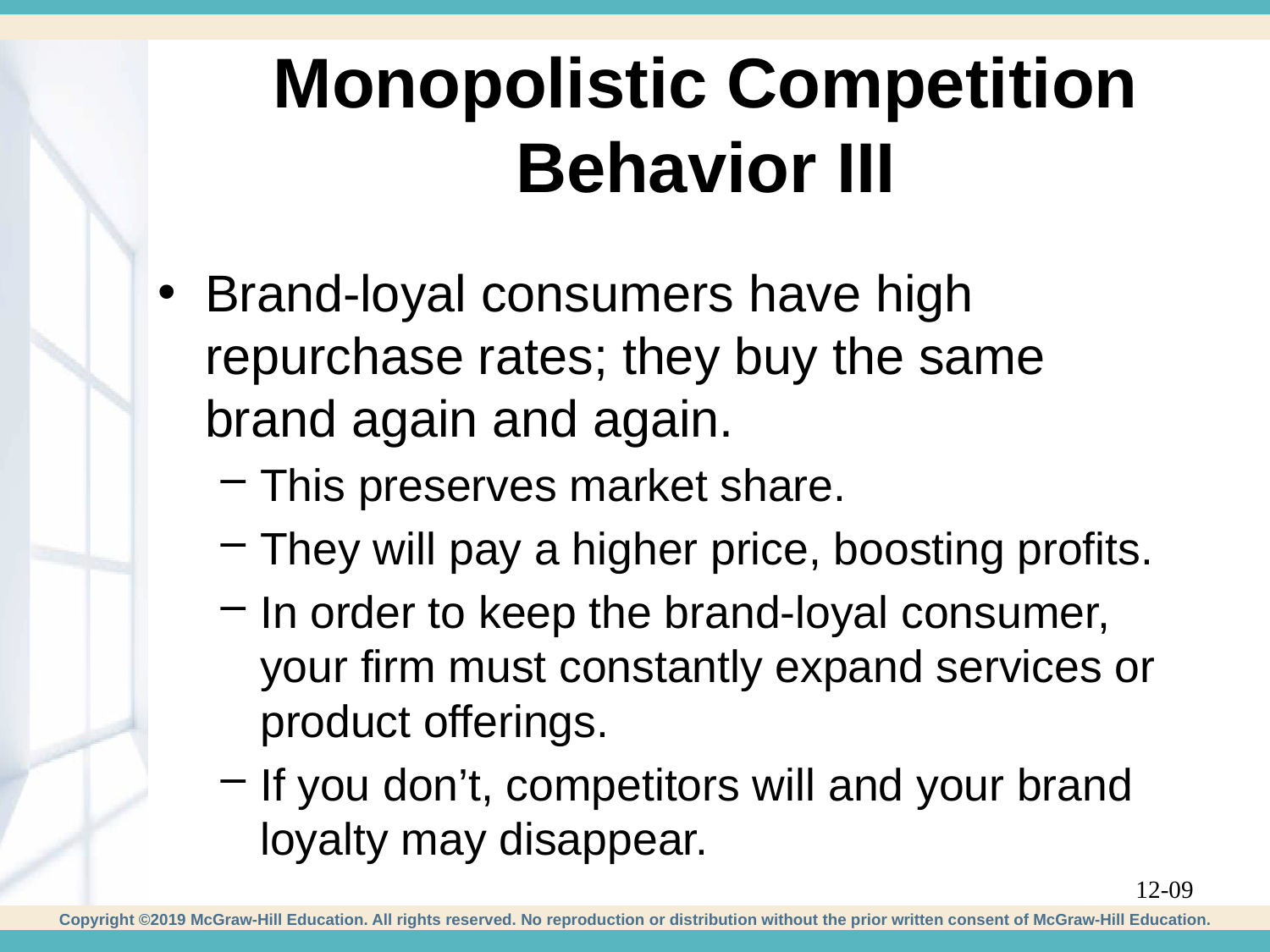

# Monopolistic Competition Behavior III
Brand-loyal consumers have high repurchase rates; they buy the same brand again and again.
This preserves market share.
They will pay a higher price, boosting profits.
In order to keep the brand-loyal consumer, your firm must constantly expand services or product offerings.
If you don’t, competitors will and your brand loyalty may disappear.
12-09